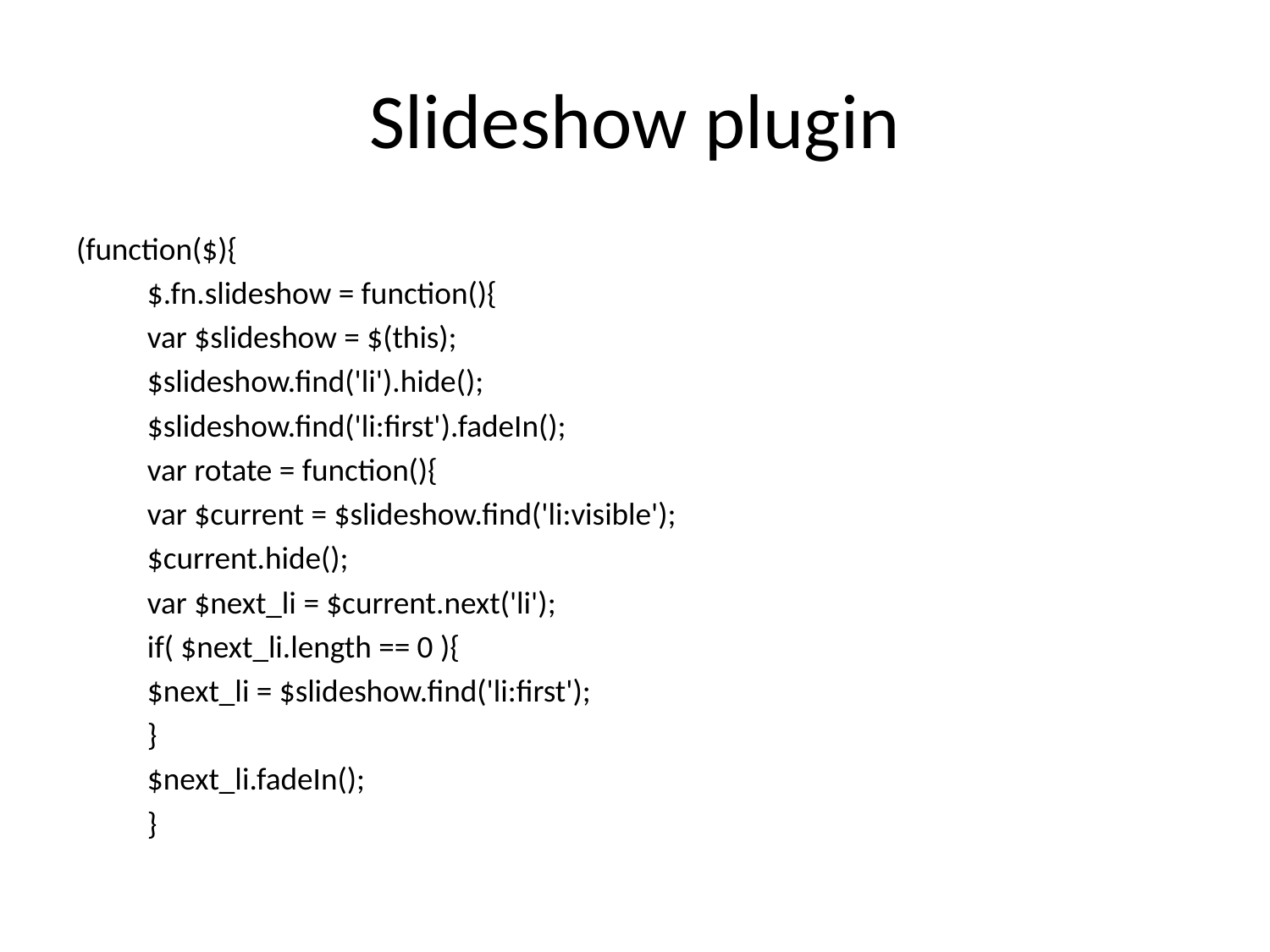

# Slideshow plugin
(function($){
	$.fn.slideshow = function(){
		var $slideshow = $(this);
		$slideshow.find('li').hide();
		$slideshow.find('li:first').fadeIn();
		var rotate = function(){
			var $current = $slideshow.find('li:visible');
			$current.hide();
			var $next_li = $current.next('li');
			if( $next_li.length == 0 ){
				$next_li = $slideshow.find('li:first');
			}
			$next_li.fadeIn();
		}